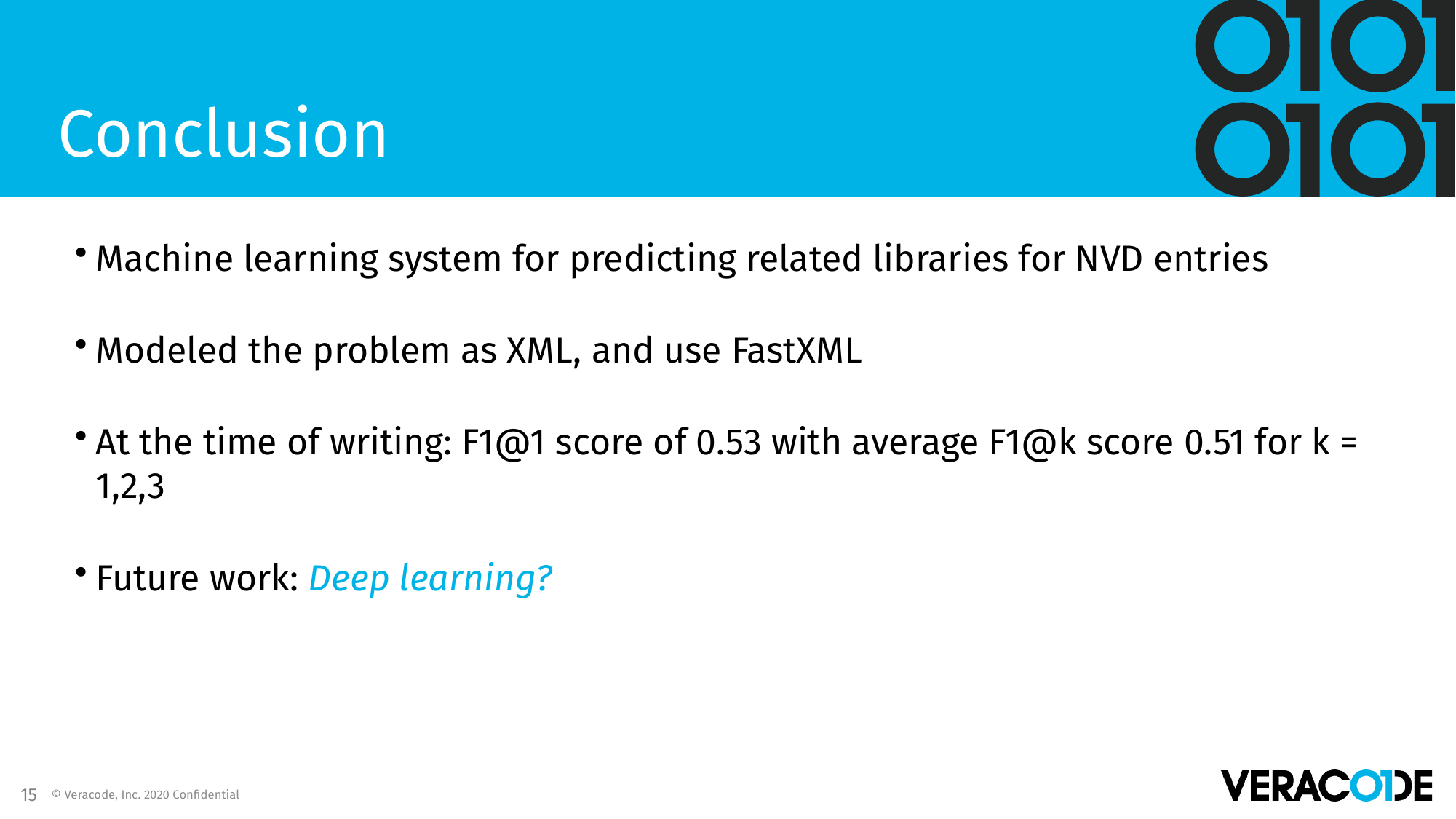

# Conclusion
Machine learning system for predicting related libraries for NVD entries

Modeled the problem as XML, and use FastXML

At the time of writing: F1@1 score of 0.53 with average F1@k score 0.51 for k = 1,2,3

Future work: Deep learning?
15
© Veracode, Inc. 2020 Confidential